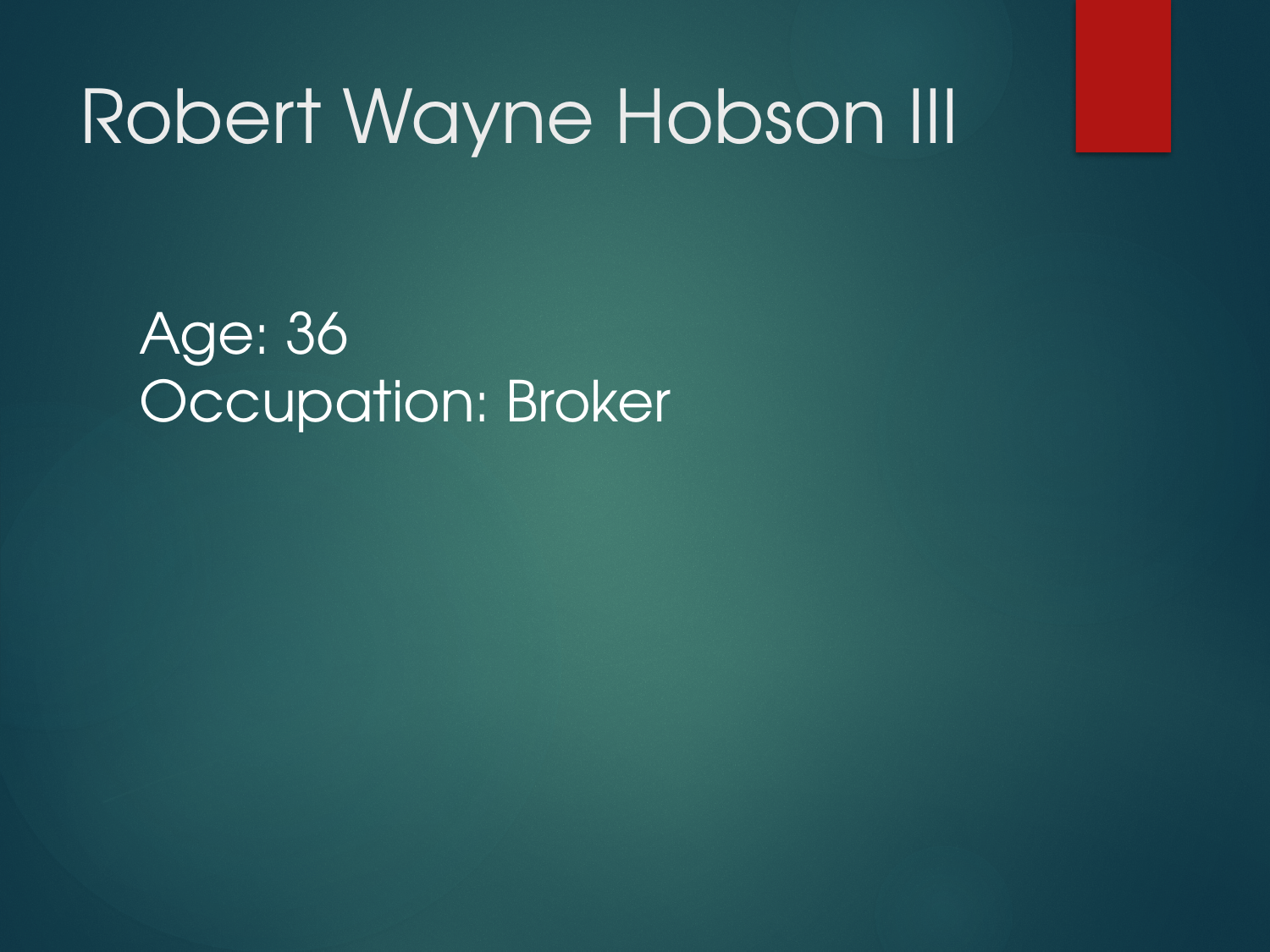

# Robert Wayne Hobson III

Age: 36
Occupation: Broker